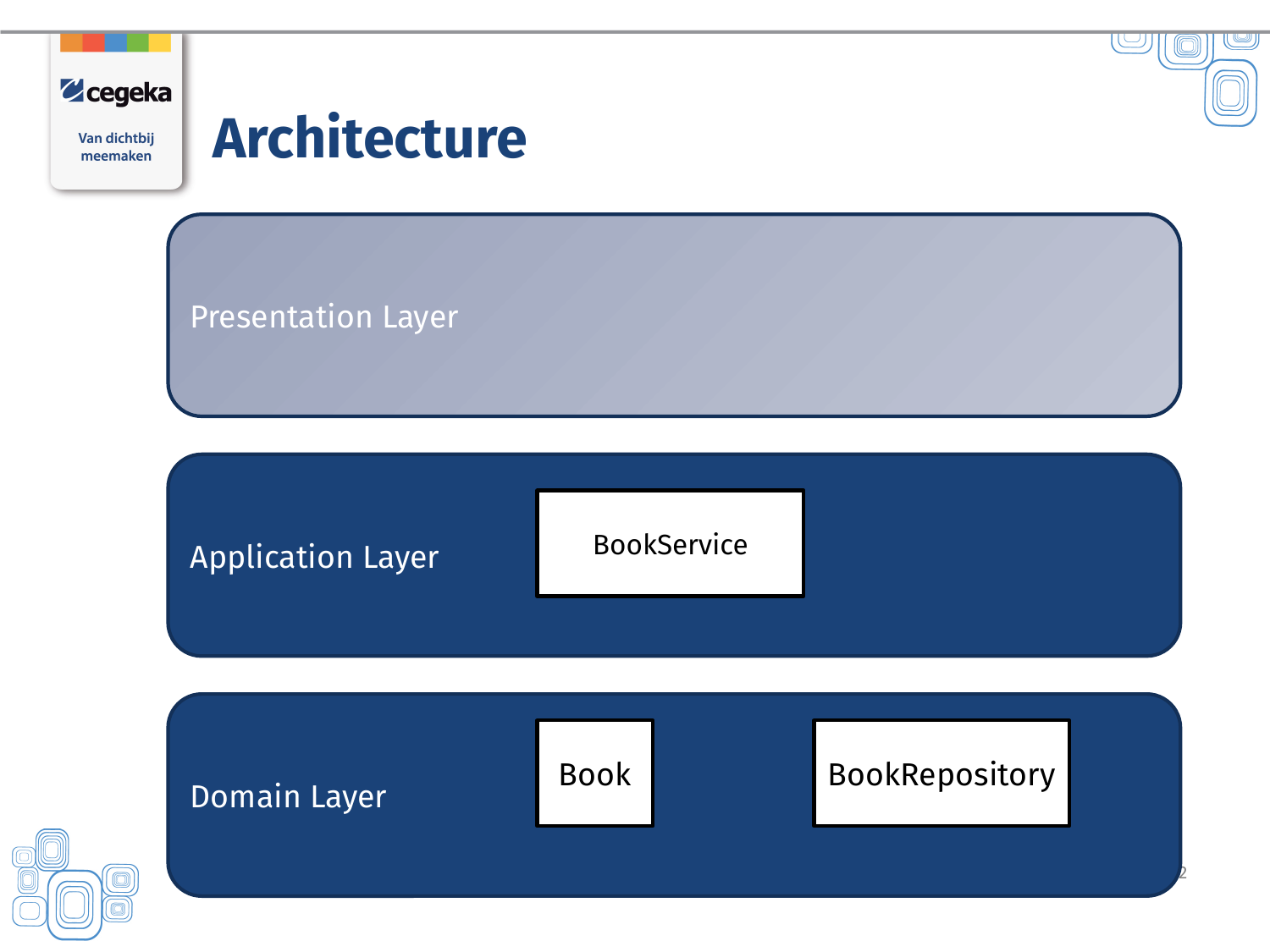

# Architecture
Presentation Layer
Application Layer
BookService
Domain Layer
BookRepository
Book
2